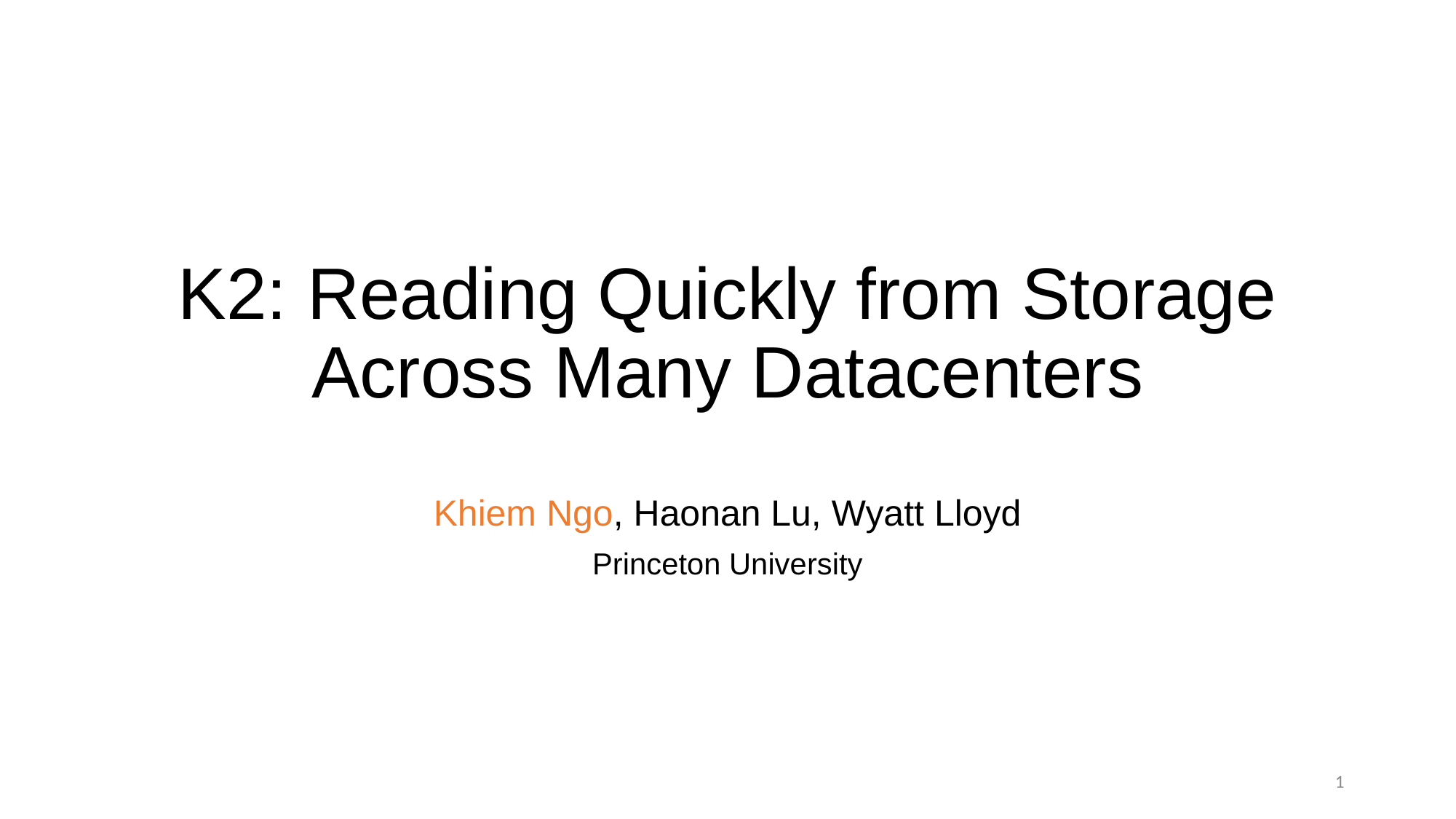

# K2: Reading Quickly from Storage Across Many Datacenters

Khiem Ngo, Haonan Lu, Wyatt Lloyd
Princeton University
1